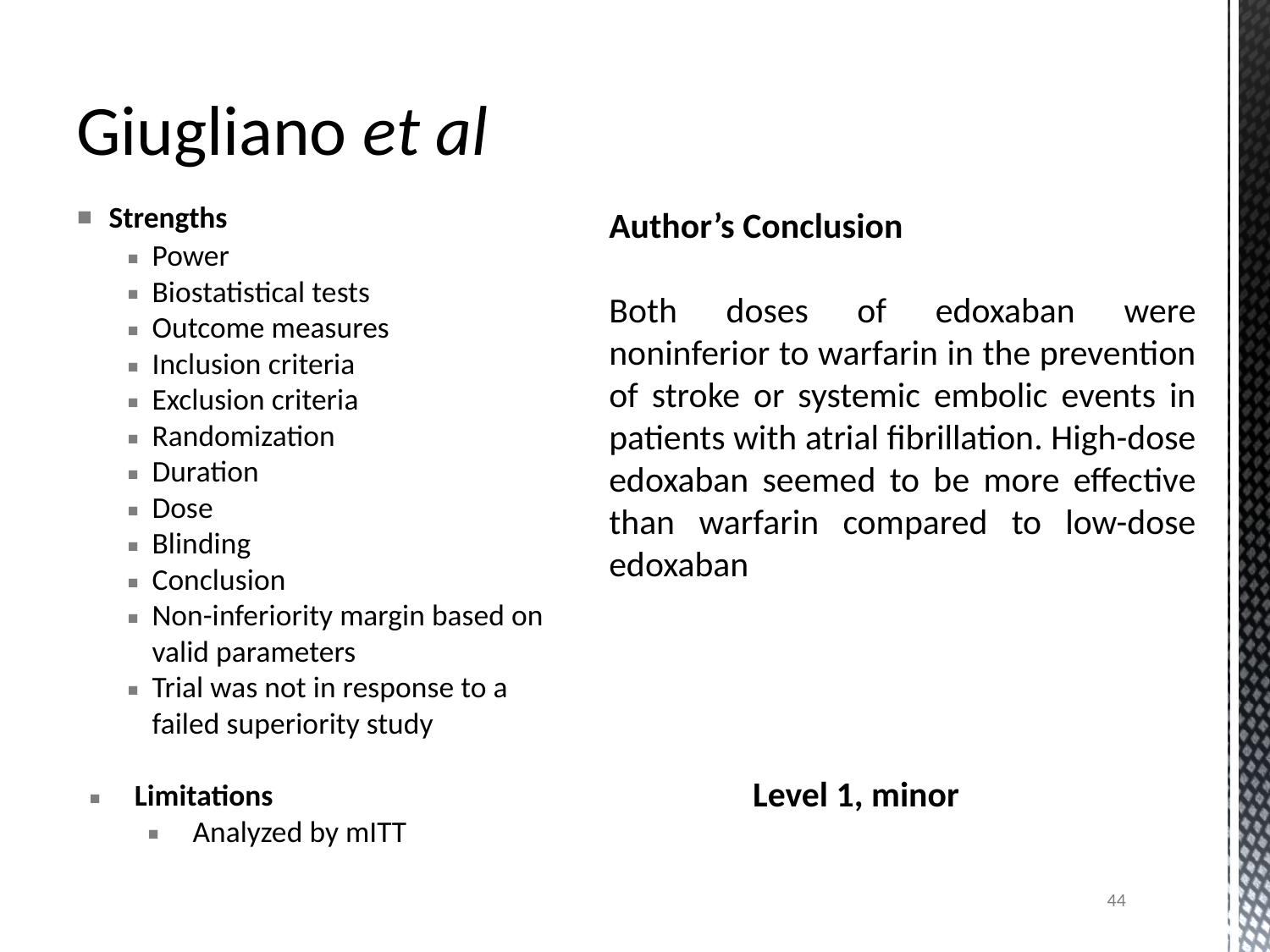

# Giugliano et al
 Strengths
Power
Biostatistical tests
Outcome measures
Inclusion criteria
Exclusion criteria
Randomization
Duration
Dose
Blinding
Conclusion
Non-inferiority margin based on valid parameters
Trial was not in response to a failed superiority study

Limitations
Analyzed by mITT

Author’s Conclusion

Both doses of edoxaban were noninferior to warfarin in the prevention of stroke or systemic embolic events in patients with atrial fibrillation. High-dose edoxaban seemed to be more effective than warfarin compared to low-dose edoxaban
Level 1, minor
44